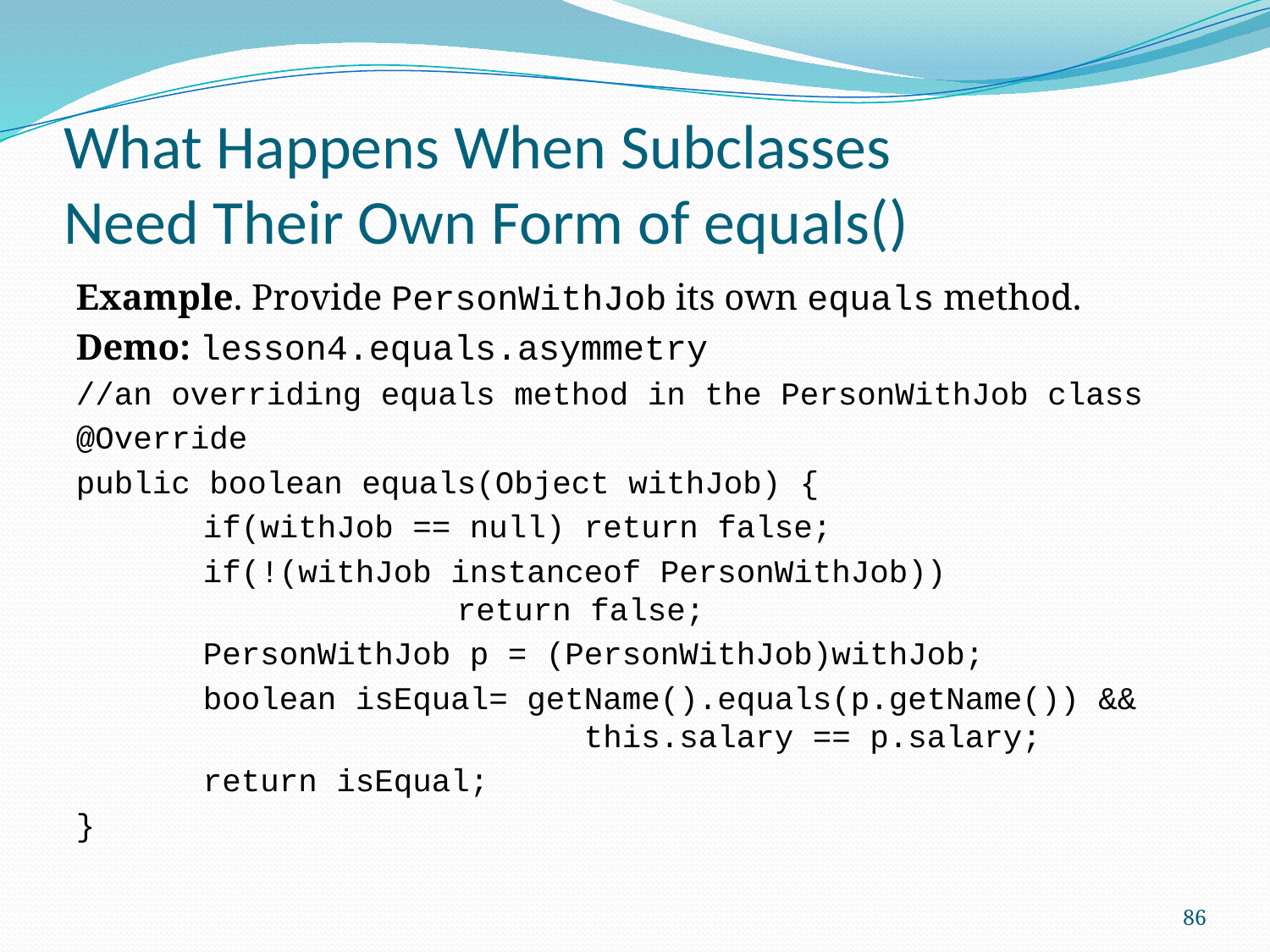

# What Happens When Subclasses Need Their Own Form of equals()
Example. Provide PersonWithJob its own equals method.
Demo: lesson4.equals.asymmetry
//an overriding equals method in the PersonWithJob class
@Override
public boolean equals(Object withJob) {
	if(withJob == null) return false;
	if(!(withJob instanceof PersonWithJob)) 					return false;
	PersonWithJob p = (PersonWithJob)withJob;
	boolean isEqual= getName().equals(p.getName()) && 					this.salary == p.salary;
	return isEqual;
}
86